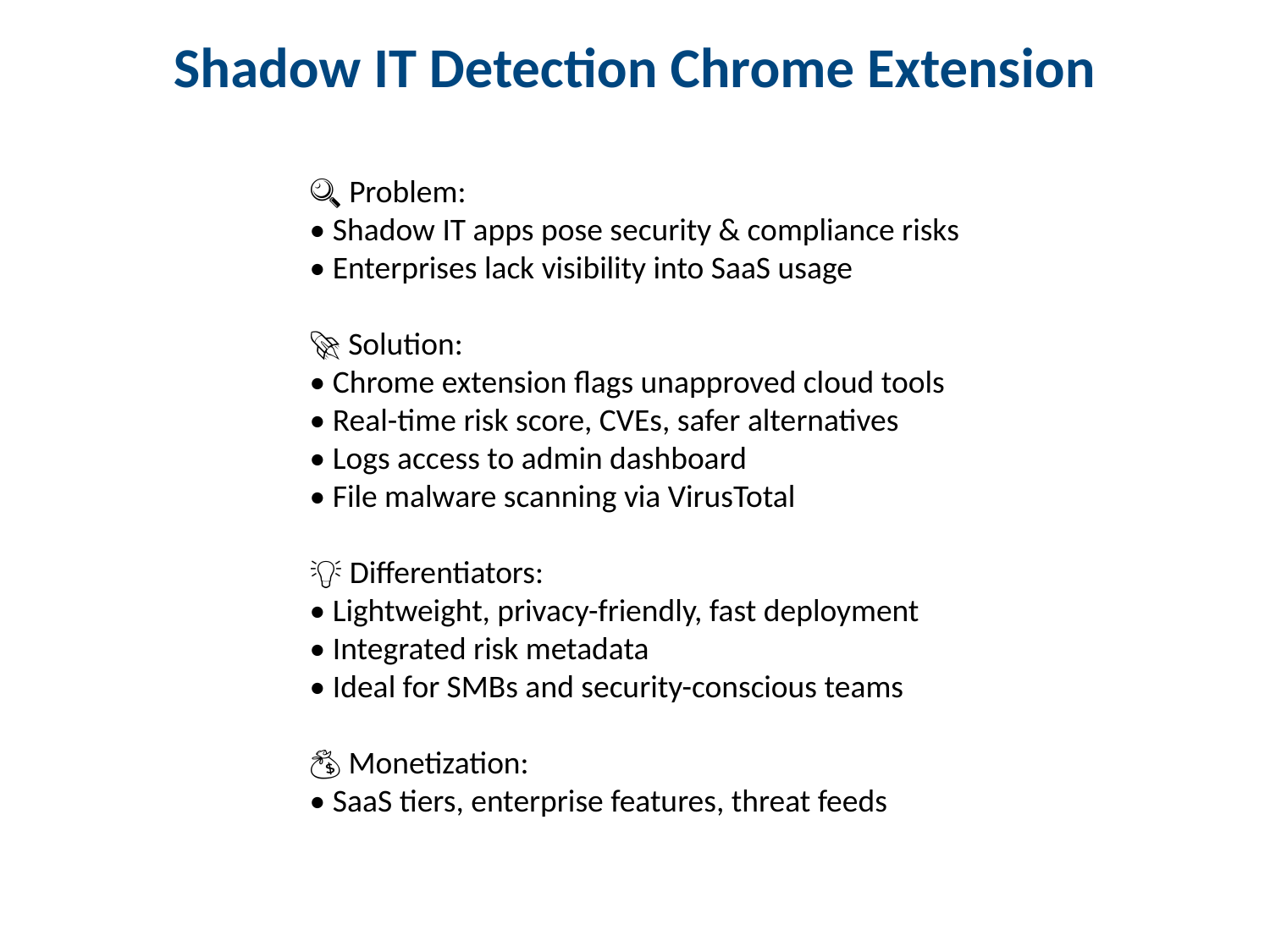

Shadow IT Detection Chrome Extension
🔍 Problem:
• Shadow IT apps pose security & compliance risks
• Enterprises lack visibility into SaaS usage

🚀 Solution:
• Chrome extension flags unapproved cloud tools
• Real-time risk score, CVEs, safer alternatives
• Logs access to admin dashboard
• File malware scanning via VirusTotal

💡 Differentiators:
• Lightweight, privacy-friendly, fast deployment
• Integrated risk metadata
• Ideal for SMBs and security-conscious teams

💰 Monetization:
• SaaS tiers, enterprise features, threat feeds